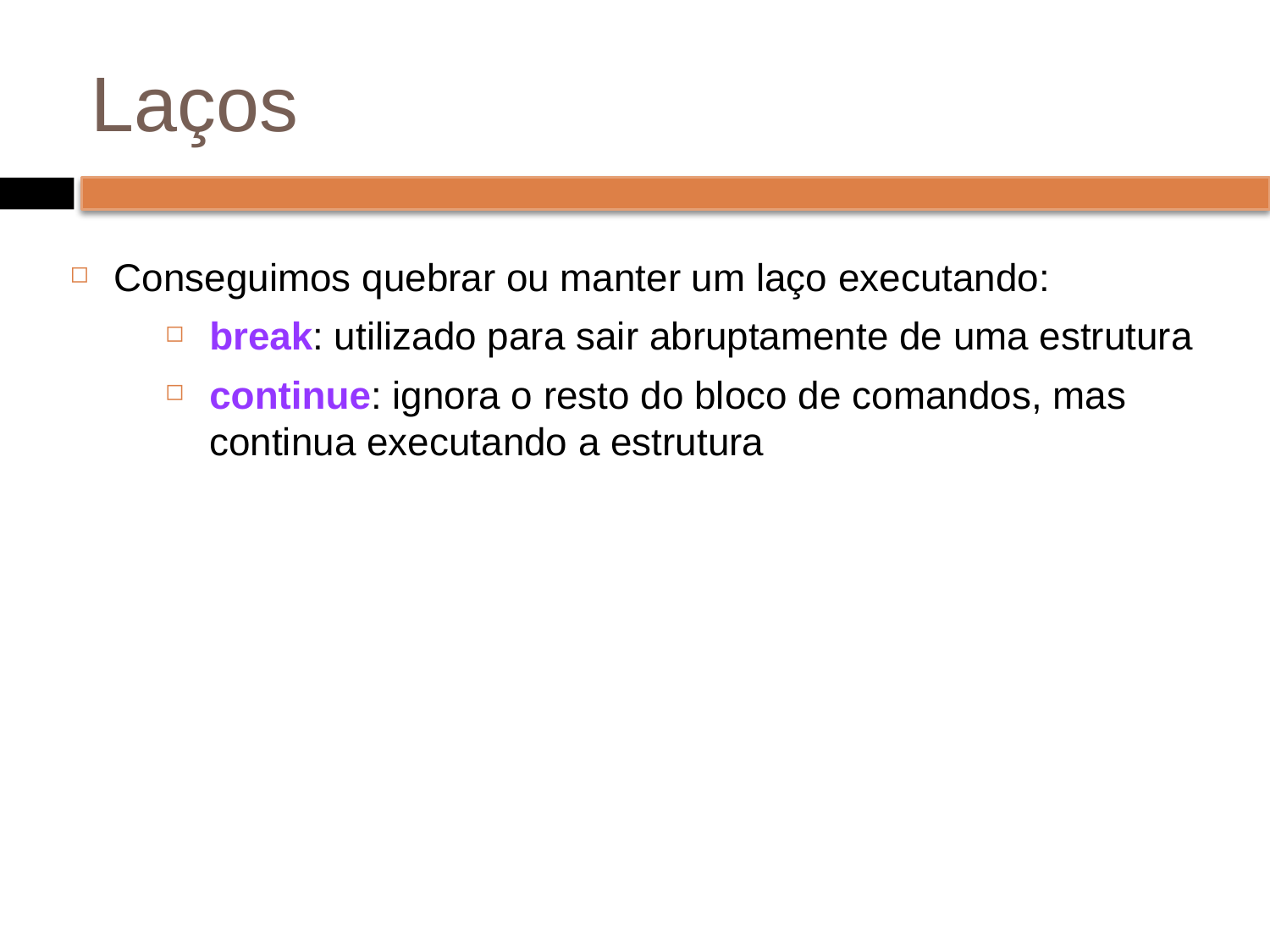

# Laços
Conseguimos quebrar ou manter um laço executando:
break: utilizado para sair abruptamente de uma estrutura
continue: ignora o resto do bloco de comandos, mas continua executando a estrutura
81